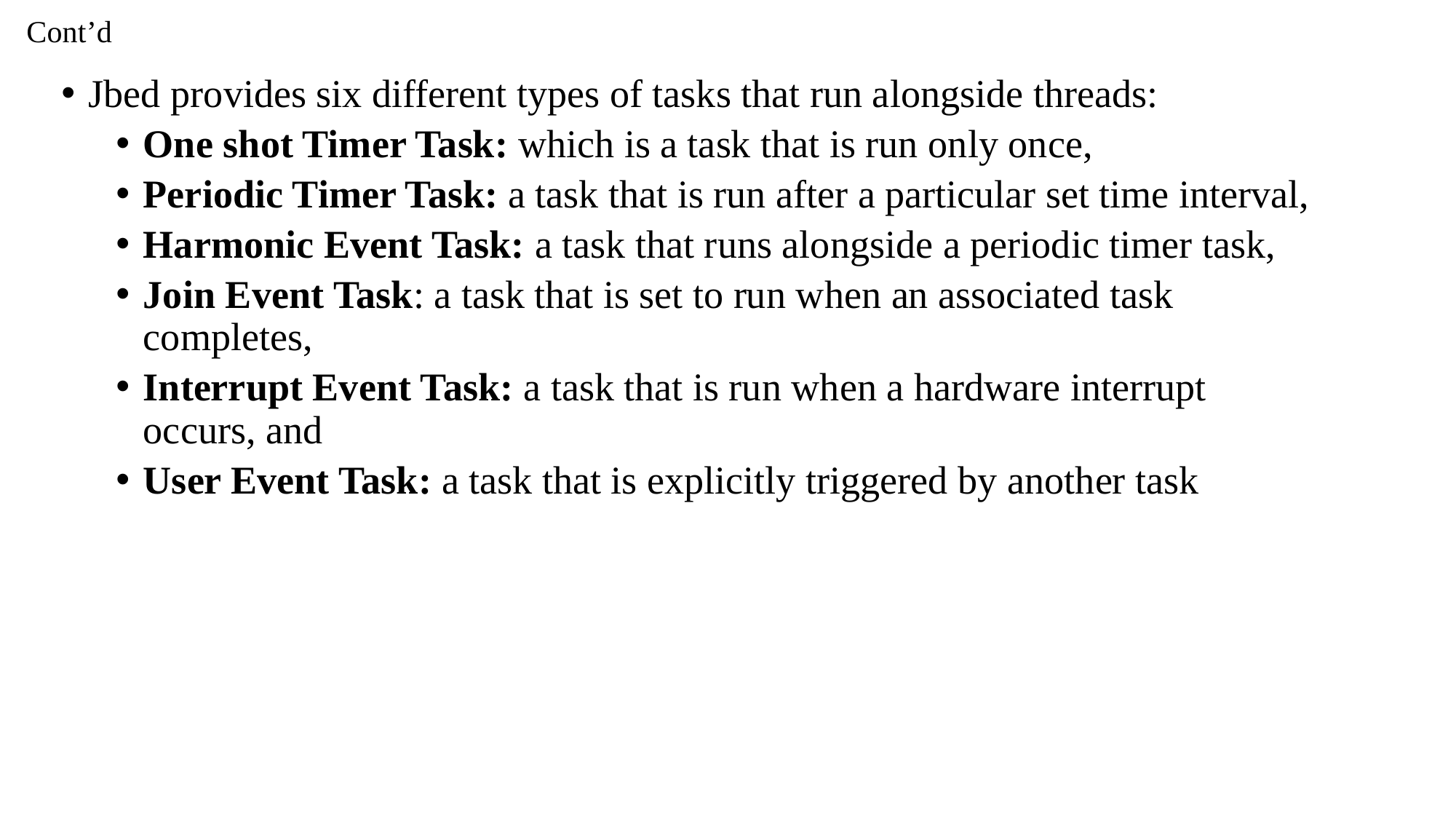

# Cont’d
Jbed provides six different types of tasks that run alongside threads:
One shot Timer Task: which is a task that is run only once,
Periodic Timer Task: a task that is run after a particular set time interval,
Harmonic Event Task: a task that runs alongside a periodic timer task,
Join Event Task: a task that is set to run when an associated task completes,
Interrupt Event Task: a task that is run when a hardware interrupt occurs, and
User Event Task: a task that is explicitly triggered by another task